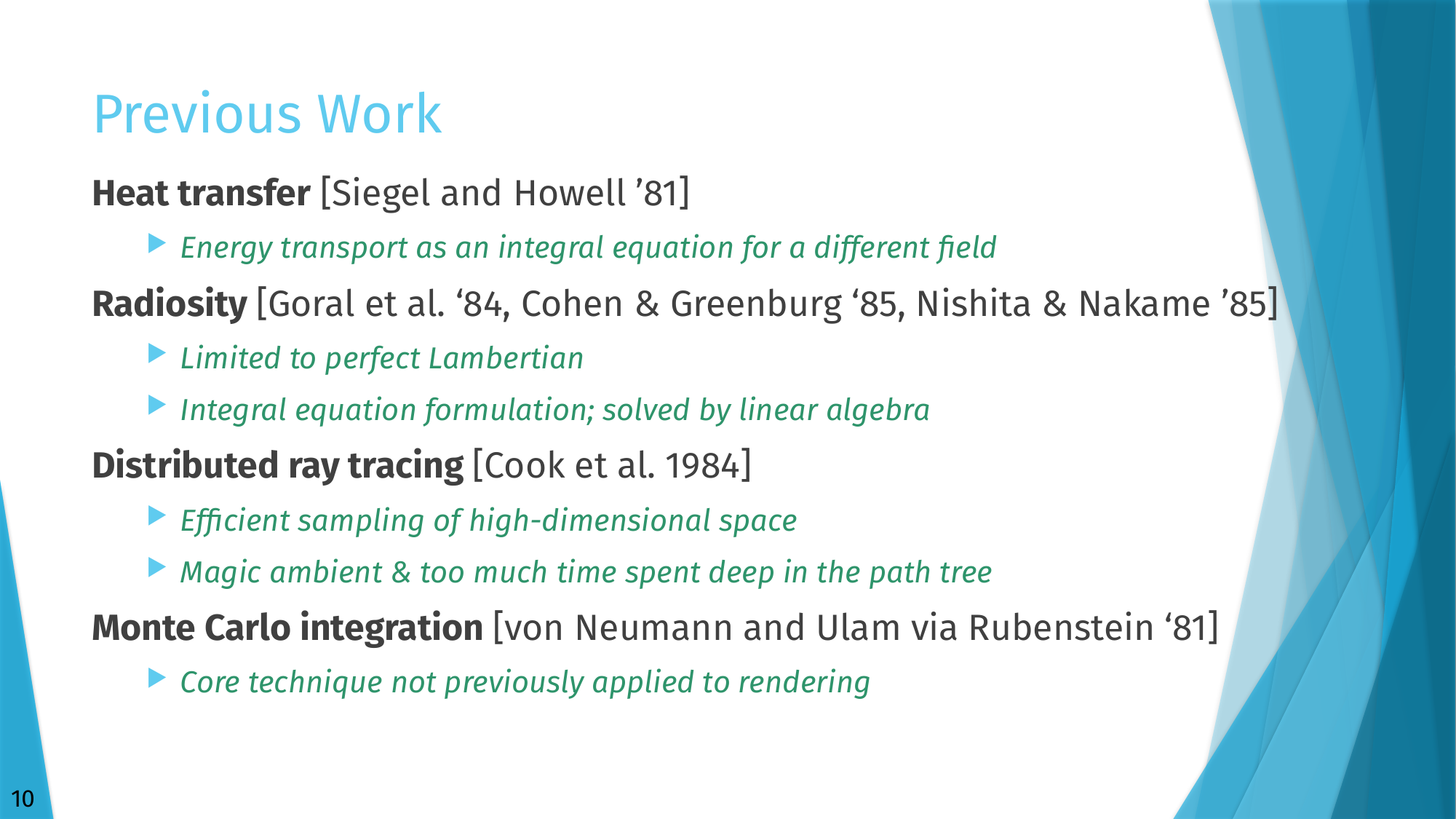

# Previous Work
Heat transfer [Siegel and Howell ’81]
Energy transport as an integral equation for a different field
Radiosity [Goral et al. ‘84, Cohen & Greenburg ‘85, Nishita & Nakame ’85]
Limited to perfect Lambertian
Integral equation formulation; solved by linear algebra
Distributed ray tracing [Cook et al. 1984]
Efficient sampling of high-dimensional space
Magic ambient & too much time spent deep in the path tree
Monte Carlo integration [von Neumann and Ulam via Rubenstein ‘81]
Core technique not previously applied to rendering
10